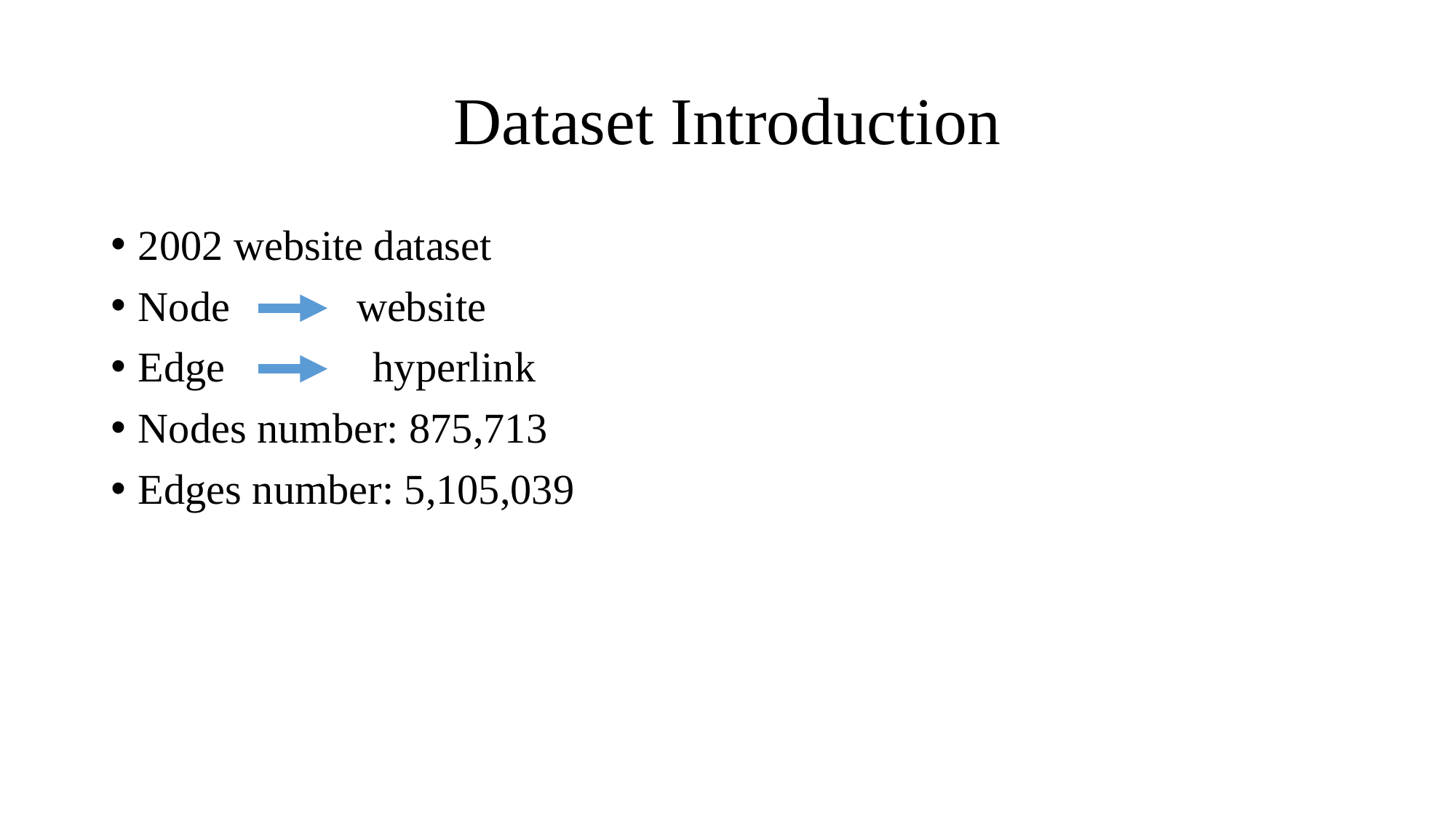

# Dataset Introduction
2002 website dataset
Node            website
Edge              hyperlink
Nodes number: 875,713
Edges number: 5,105,039